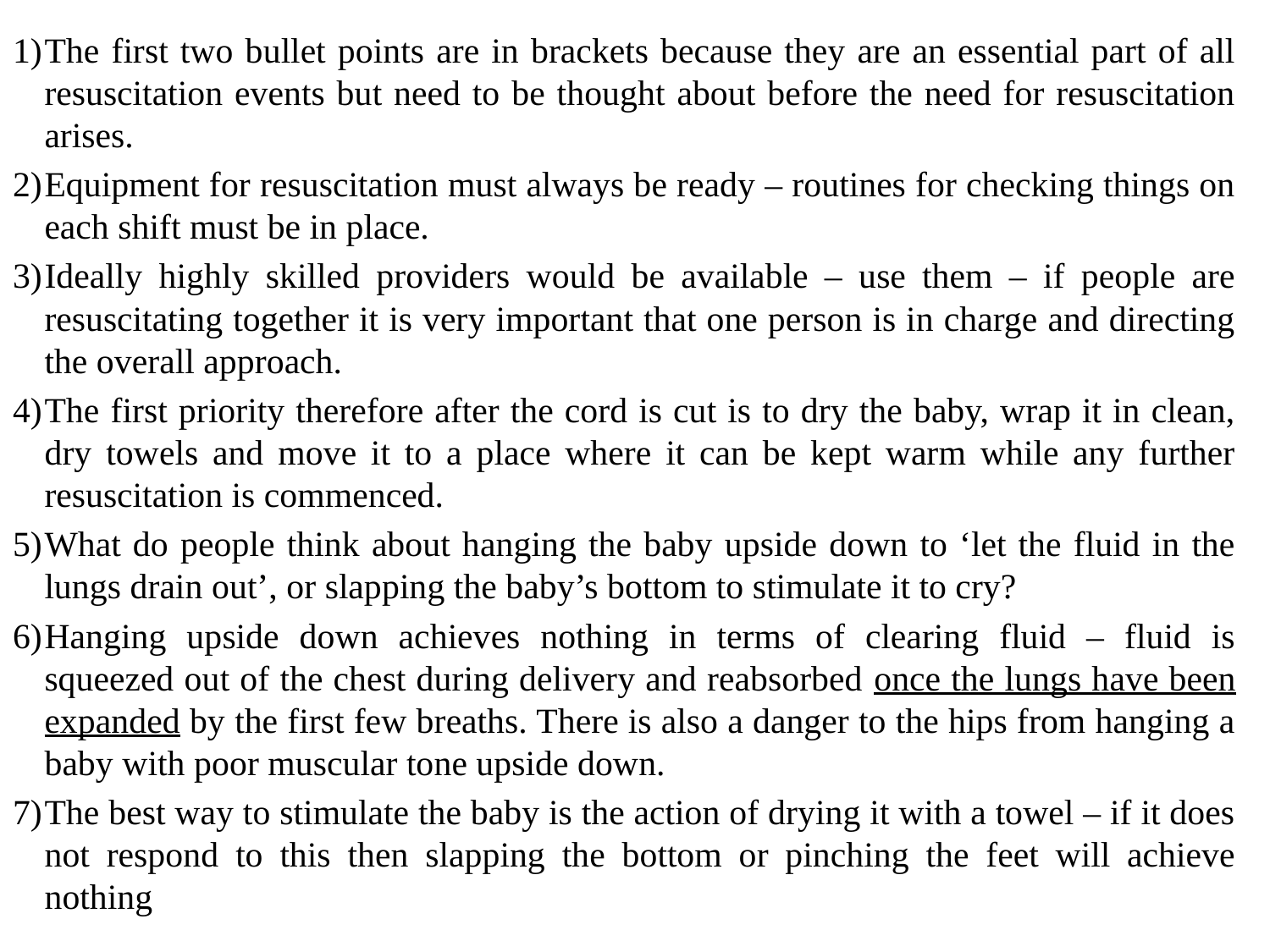

#
The first two bullet points are in brackets because they are an essential part of all resuscitation events but need to be thought about before the need for resuscitation arises.
Equipment for resuscitation must always be ready – routines for checking things on each shift must be in place.
Ideally highly skilled providers would be available – use them – if people are resuscitating together it is very important that one person is in charge and directing the overall approach.
The first priority therefore after the cord is cut is to dry the baby, wrap it in clean, dry towels and move it to a place where it can be kept warm while any further resuscitation is commenced.
What do people think about hanging the baby upside down to ‘let the fluid in the lungs drain out’, or slapping the baby’s bottom to stimulate it to cry?
Hanging upside down achieves nothing in terms of clearing fluid – fluid is squeezed out of the chest during delivery and reabsorbed once the lungs have been expanded by the first few breaths. There is also a danger to the hips from hanging a baby with poor muscular tone upside down.
The best way to stimulate the baby is the action of drying it with a towel – if it does not respond to this then slapping the bottom or pinching the feet will achieve nothing